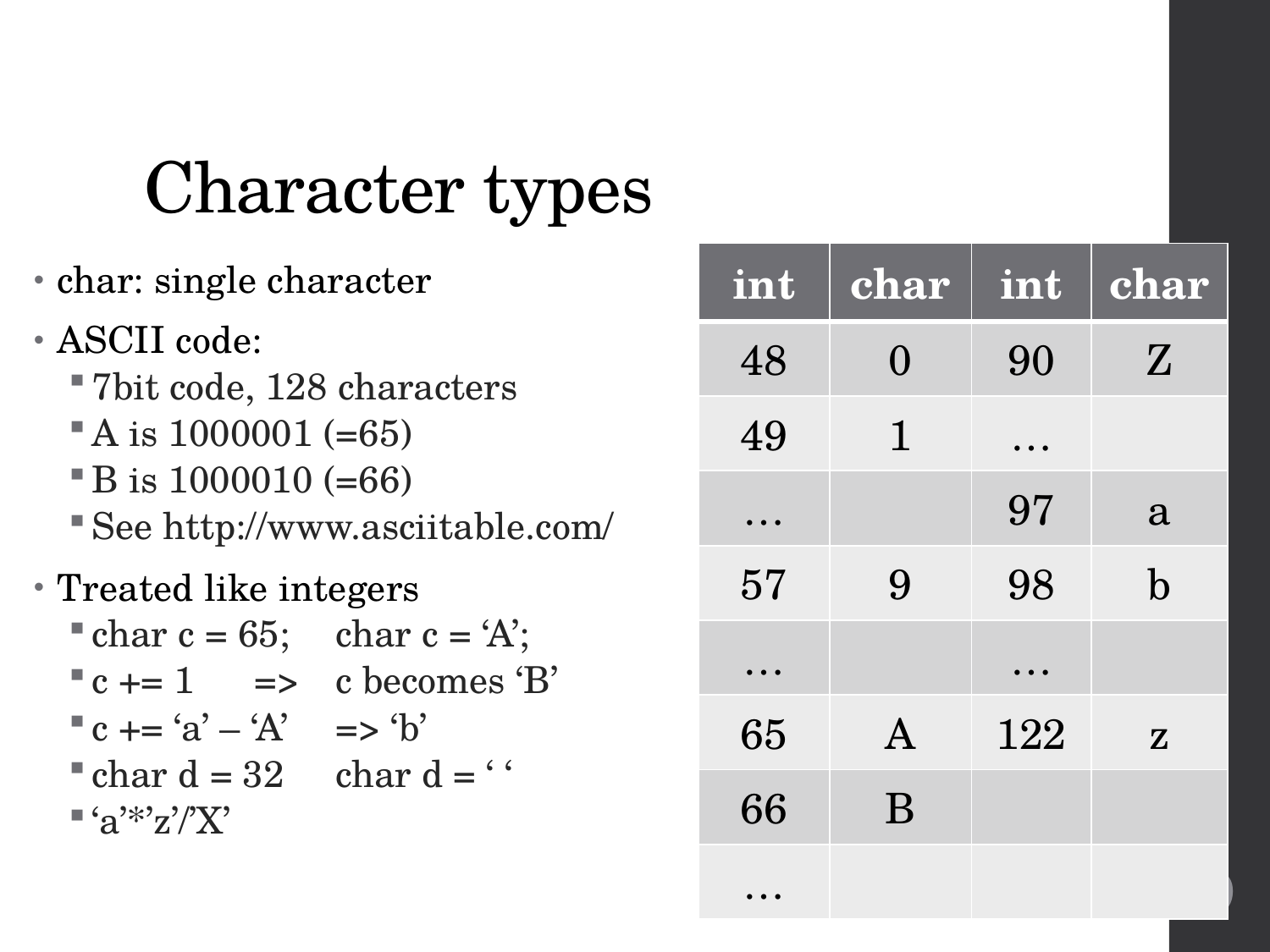

# Character types
| int | char | int | char |
| --- | --- | --- | --- |
| 48 | 0 | 90 | Z |
| 49 | 1 | … |  |
| … |  | 97 | a |
| 57 | 9 | 98 | b |
| … |  | … |  |
| 65 | A | 122 | z |
| 66 | B |  |  |
| … |  |  |  |
char: single character
ASCII code:
7bit code, 128 characters
A is 1000001 (=65)
B is 1000010 (=66)
See http://www.asciitable.com/
Treated like integers
char c = 65; 	char c = ‘A’;
c += 1 	=> 	c becomes ‘B’
c += ‘a’ – ‘A’ 	=> ‘b’
char d = 32	char d = ‘ ‘
‘a’*’z’/’X’

9